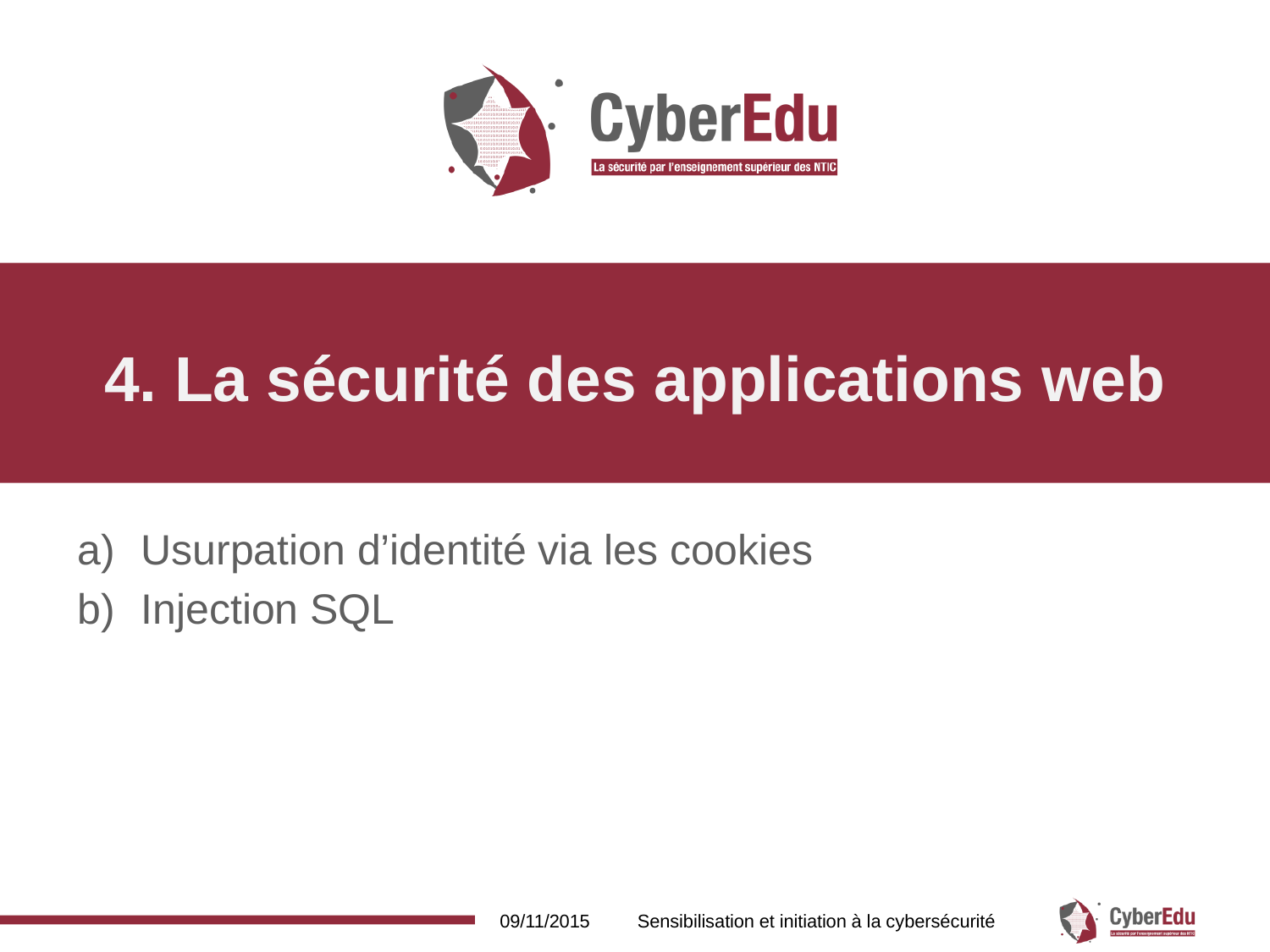

# 4. La sécurité des applications web
Usurpation d’identité via les cookies
Injection SQL
09/11/2015
Sensibilisation et initiation à la cybersécurité